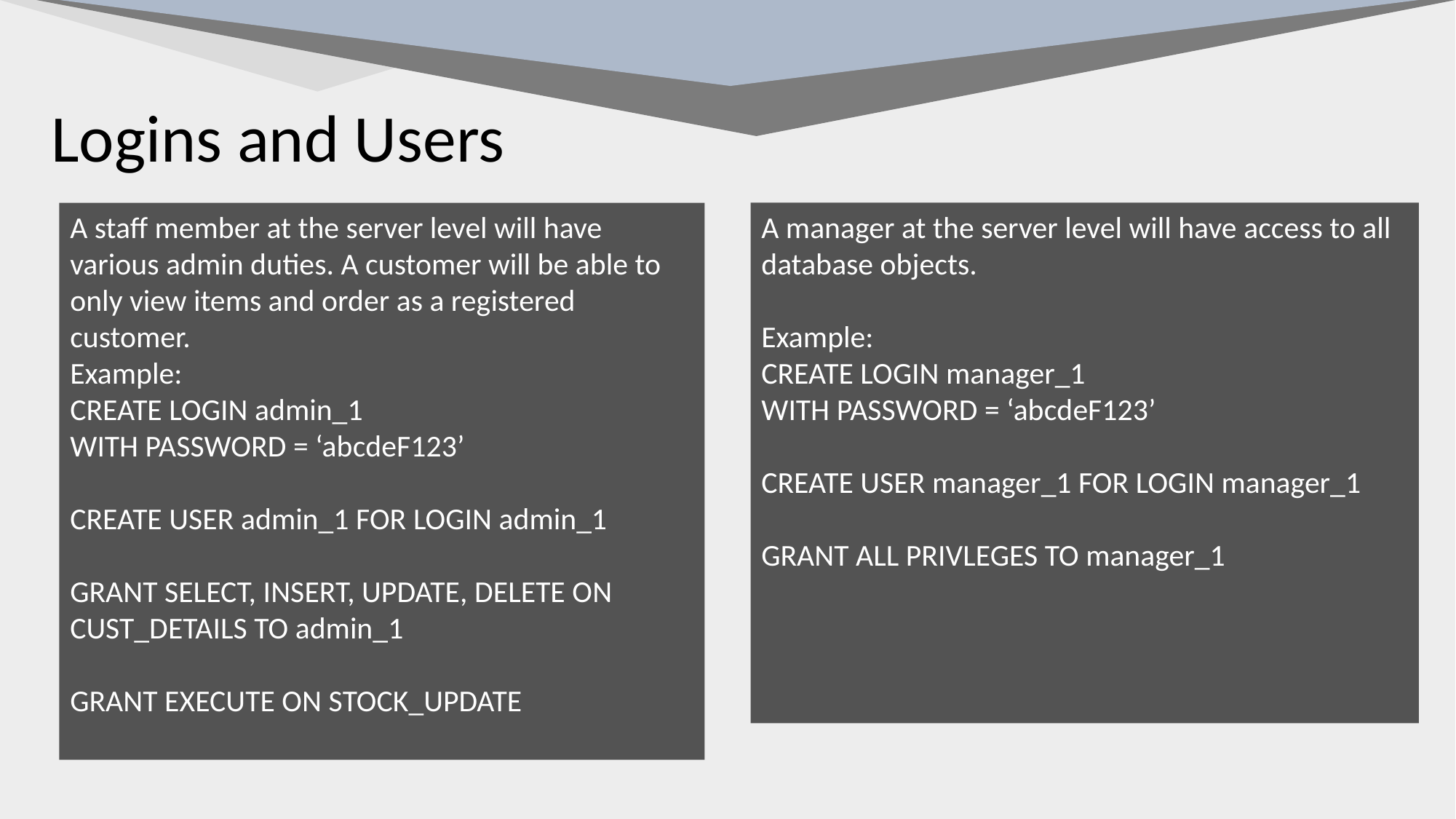

Logins and Users
A manager at the server level will have access to all database objects.

Example:
CREATE LOGIN manager_1
WITH PASSWORD = ‘abcdeF123’

CREATE USER manager_1 FOR LOGIN manager_1

GRANT ALL PRIVLEGES TO manager_1

A staff member at the server level will have various admin duties. A customer will be able to only view items and order as a registered customer.
Example:
CREATE LOGIN admin_1
WITH PASSWORD = ‘abcdeF123’

CREATE USER admin_1 FOR LOGIN admin_1

GRANT SELECT, INSERT, UPDATE, DELETE ON CUST_DETAILS TO admin_1

GRANT EXECUTE ON STOCK_UPDATE